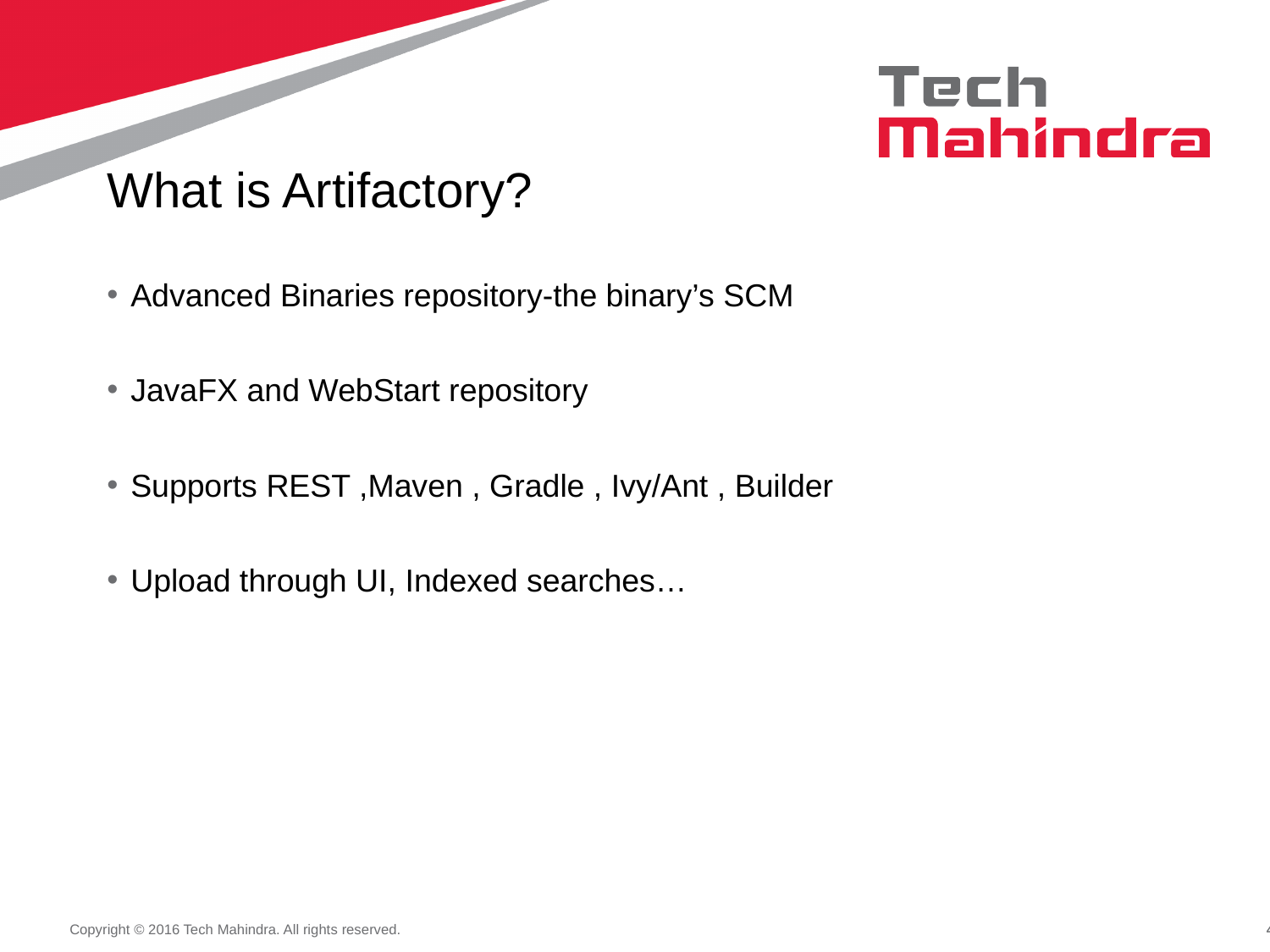

What is Artifactory?
Advanced Binaries repository-the binary’s SCM
JavaFX and WebStart repository
Supports REST ,Maven , Gradle , Ivy/Ant , Builder
Upload through UI, Indexed searches…